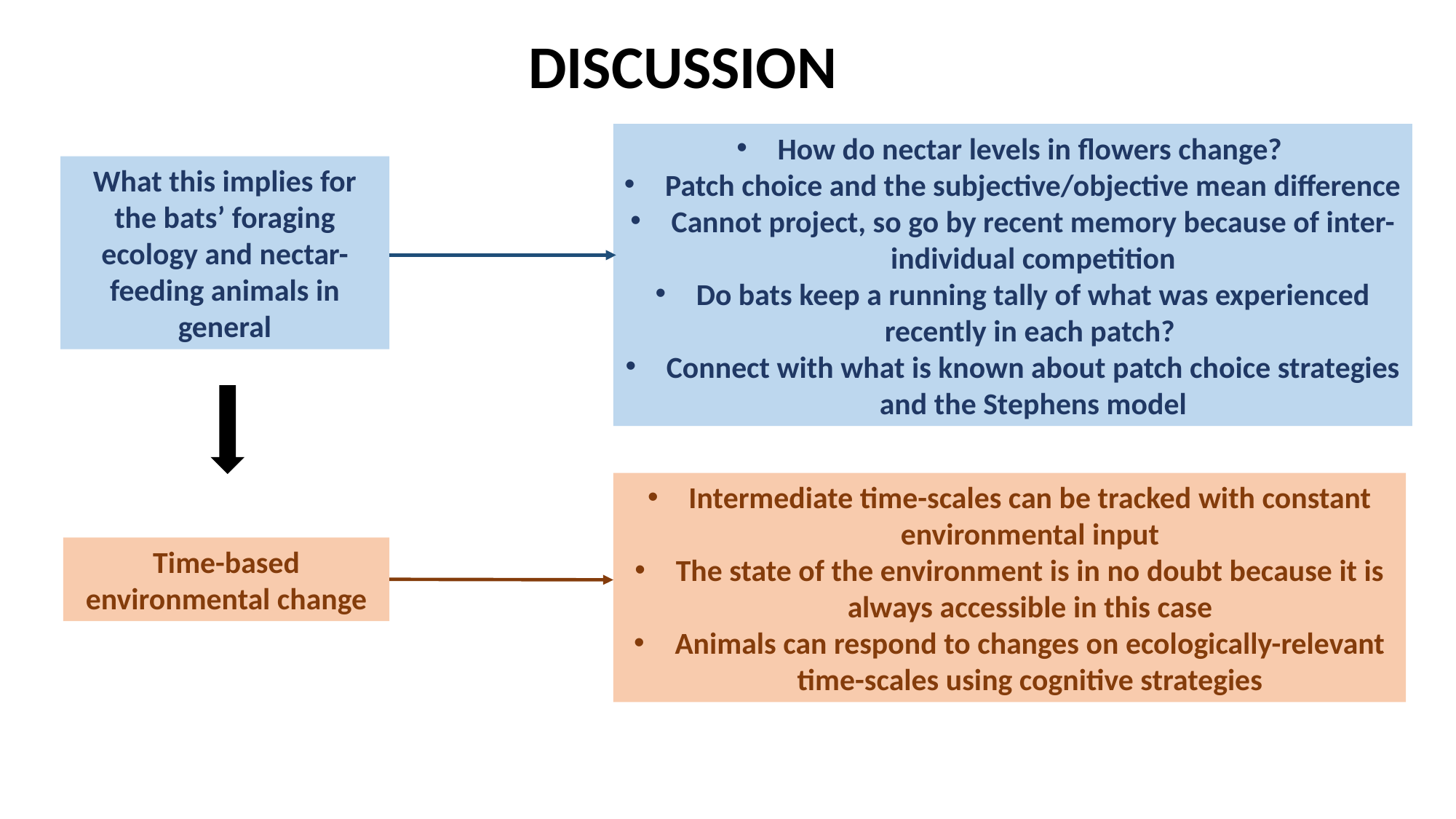

DISCUSSION
How do nectar levels in flowers change?
Patch choice and the subjective/objective mean difference
Cannot project, so go by recent memory because of inter-individual competition
Do bats keep a running tally of what was experienced recently in each patch?
Connect with what is known about patch choice strategies and the Stephens model
What this implies for the bats’ foraging ecology and nectar-feeding animals in general

Intermediate time-scales can be tracked with constant environmental input
The state of the environment is in no doubt because it is always accessible in this case
Animals can respond to changes on ecologically-relevant time-scales using cognitive strategies
Time-based environmental change